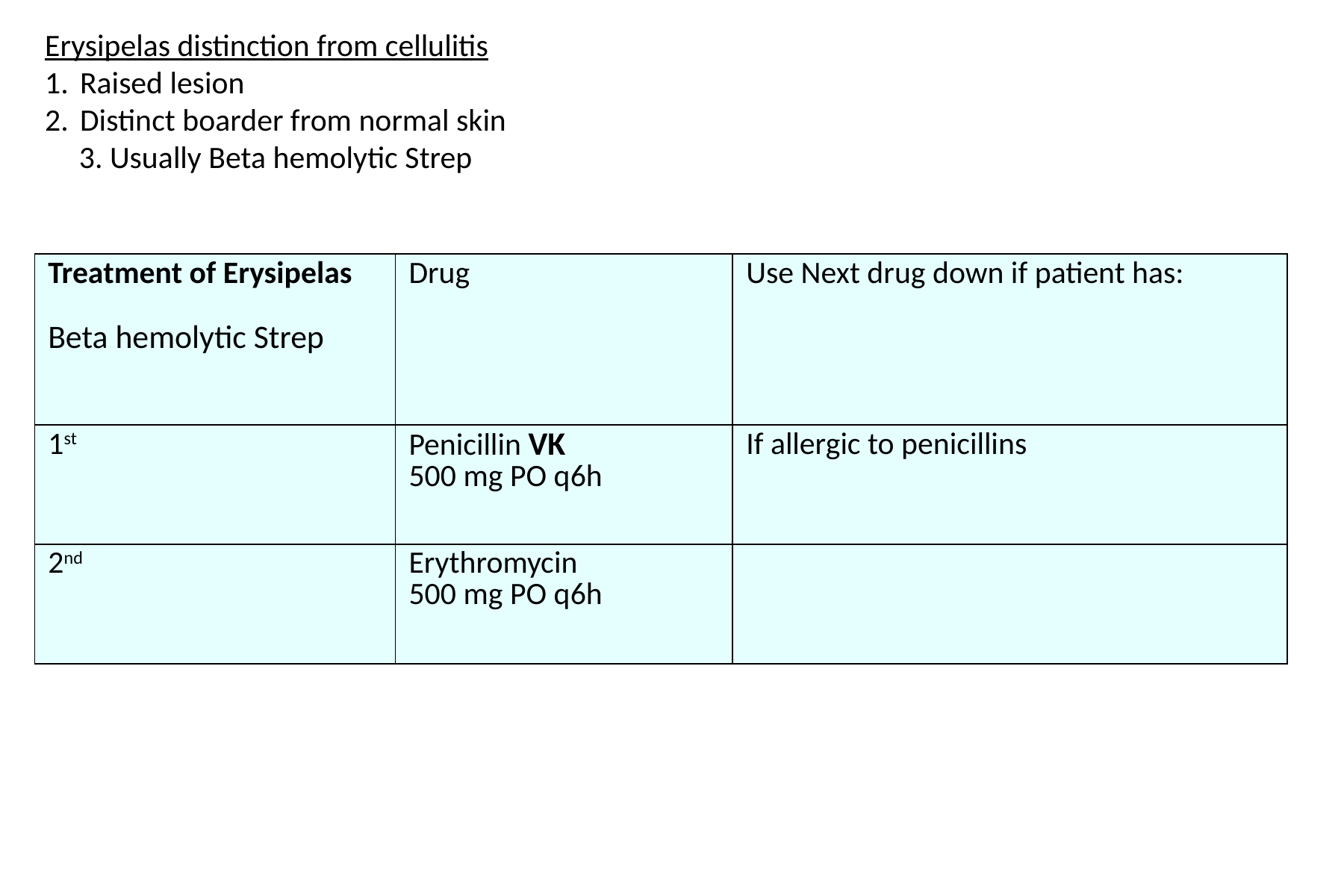

Erysipelas distinction from cellulitis
Raised lesion
Distinct boarder from normal skin
3. Usually Beta hemolytic Strep
| Treatment of Erysipelas Beta hemolytic Strep | Drug | Use Next drug down if patient has: |
| --- | --- | --- |
| 1st | Penicillin VK 500 mg PO q6h | If allergic to penicillins |
| 2nd | Erythromycin 500 mg PO q6h |  |